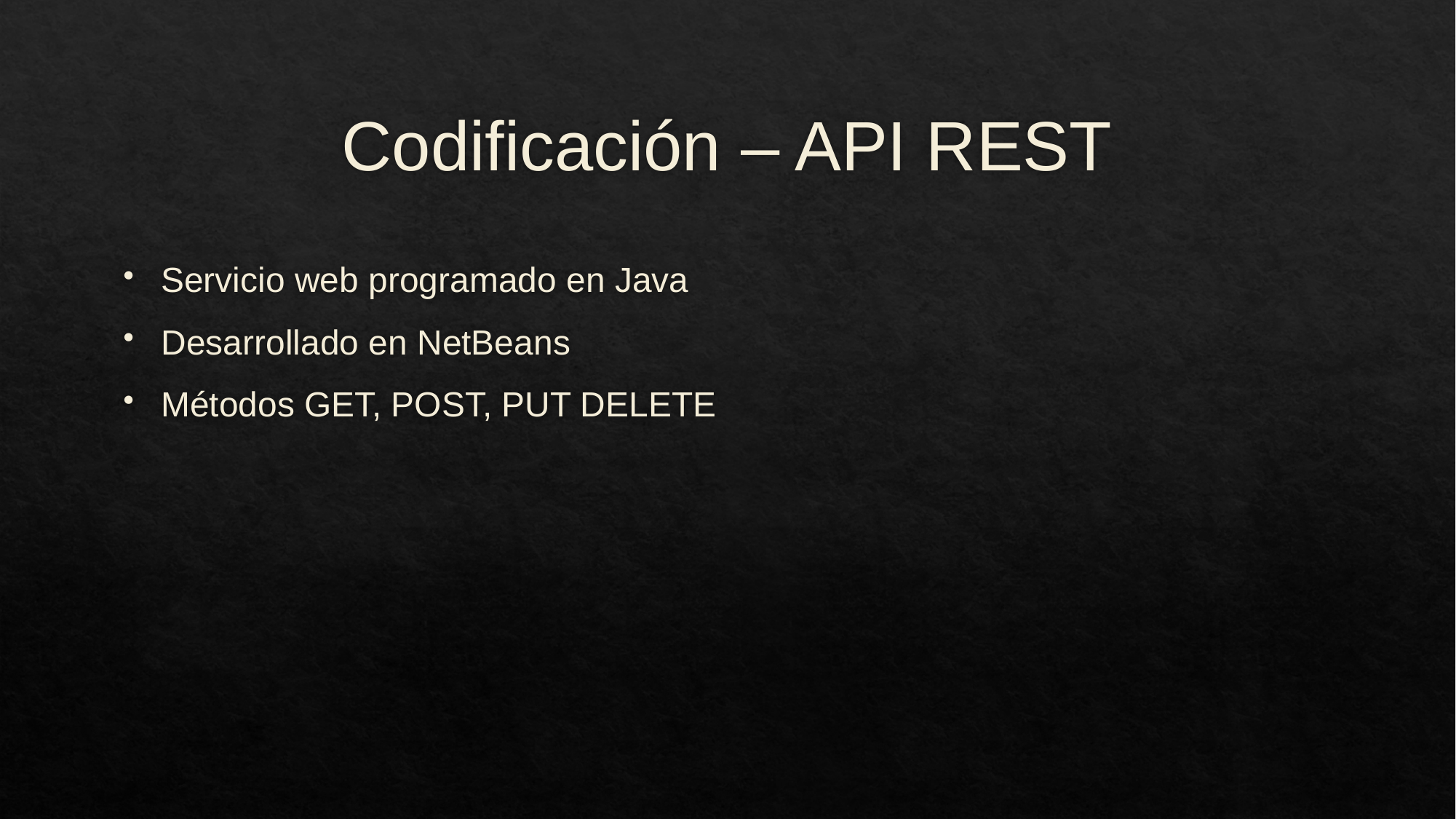

# Codificación – API REST
Servicio web programado en Java
Desarrollado en NetBeans
Métodos GET, POST, PUT DELETE